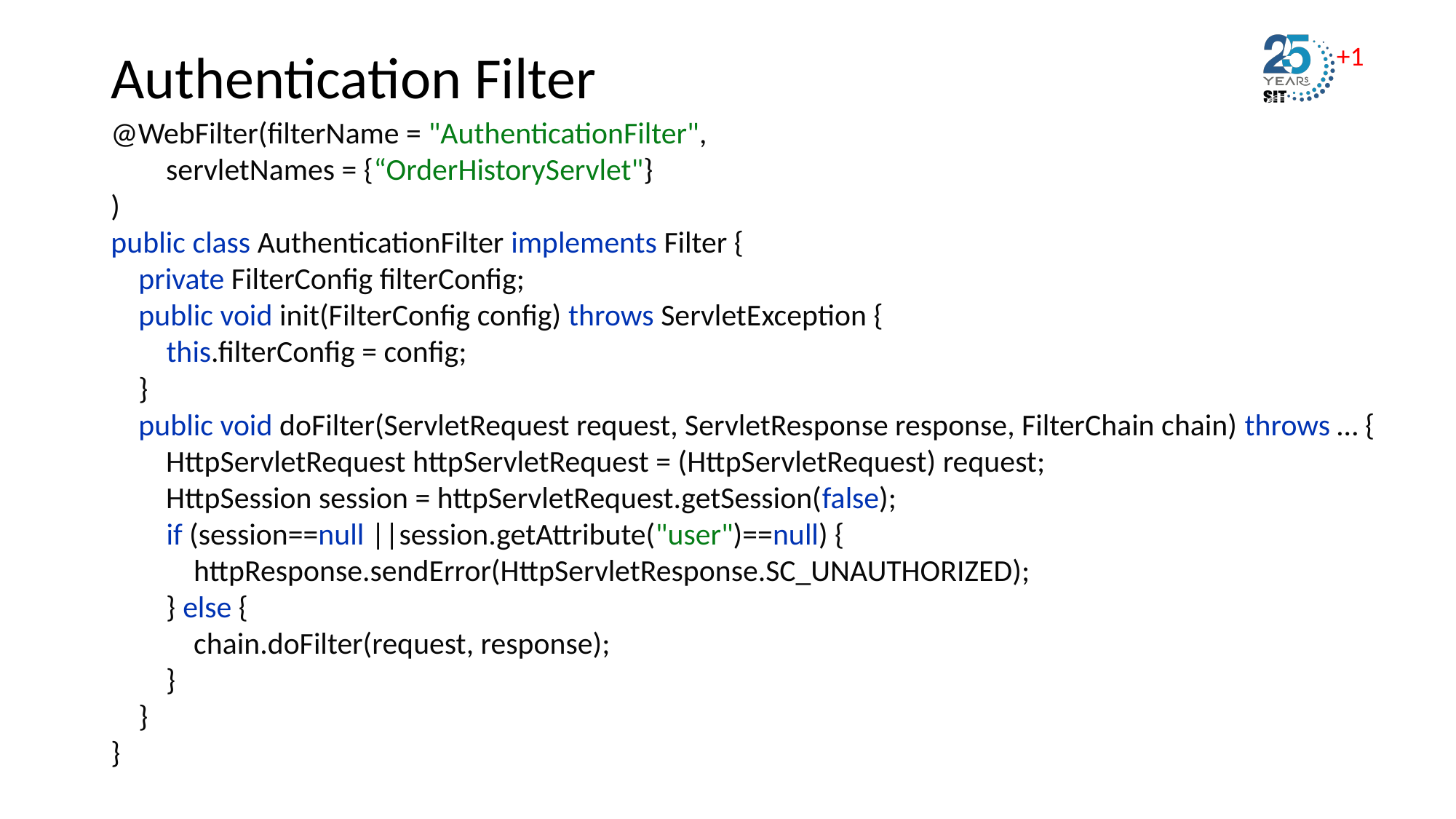

# Authentication Filter
@WebFilter(filterName = "AuthenticationFilter",
        servletNames = {“OrderHistoryServlet"}
)
public class AuthenticationFilter implements Filter {
    private FilterConfig filterConfig;
    public void init(FilterConfig config) throws ServletException {
        this.filterConfig = config;
    }
    public void doFilter(ServletRequest request, ServletResponse response, FilterChain chain) throws … {
        HttpServletRequest httpServletRequest = (HttpServletRequest) request;
        HttpSession session = httpServletRequest.getSession(false);
        if (session==null ||session.getAttribute("user")==null) {
            httpResponse.sendError(HttpServletResponse.SC_UNAUTHORIZED);
        } else {
            chain.doFilter(request, response);
        }
    }
}